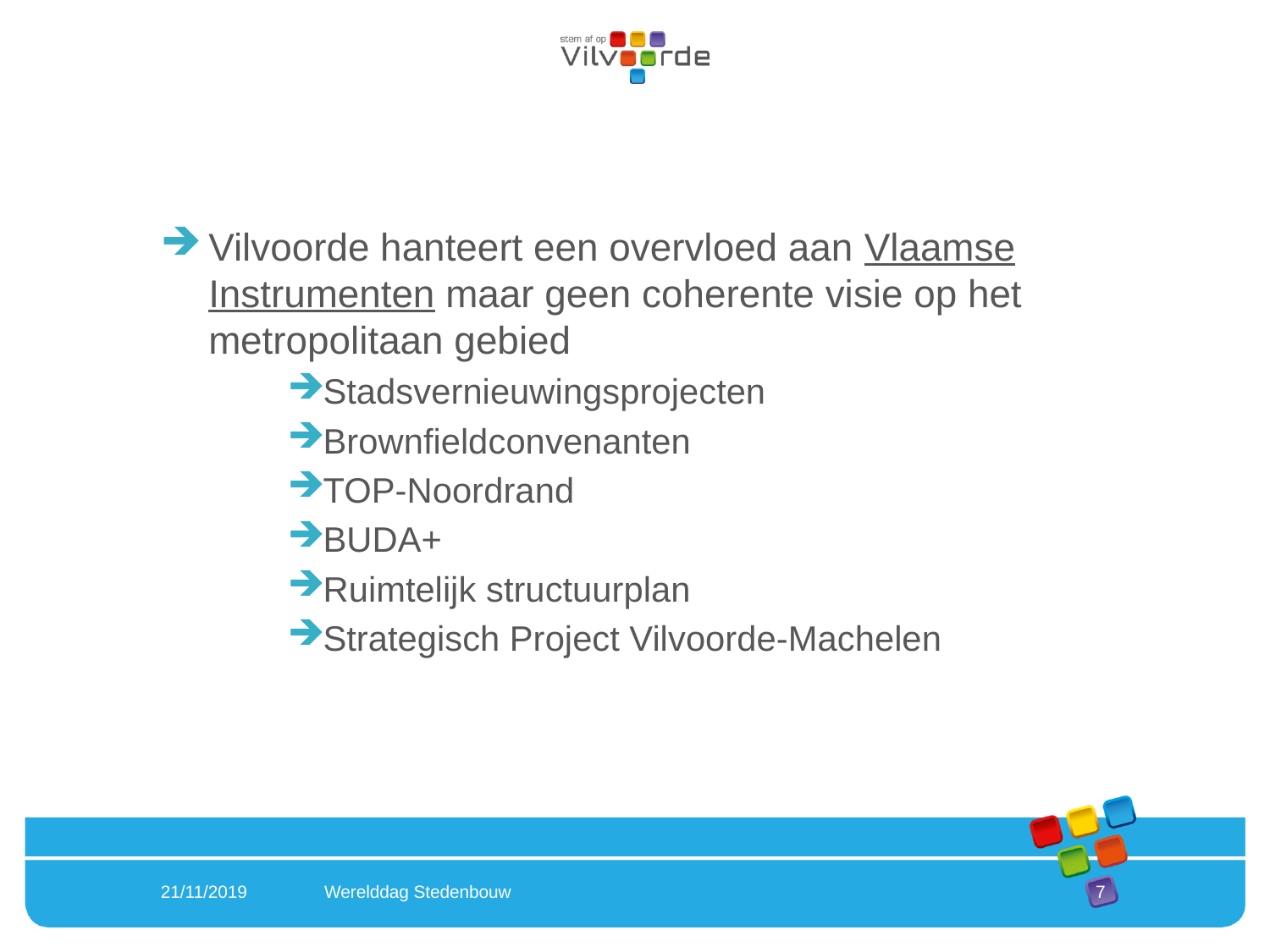

Vilvoorde hanteert een overvloed aan Vlaamse Instrumenten maar geen coherente visie op het metropolitaan gebied
Stadsvernieuwingsprojecten
Brownfieldconvenanten
TOP-Noordrand
BUDA+
Ruimtelijk structuurplan
Strategisch Project Vilvoorde-Machelen

21/11/2019
 Werelddag Stedenbouw
7